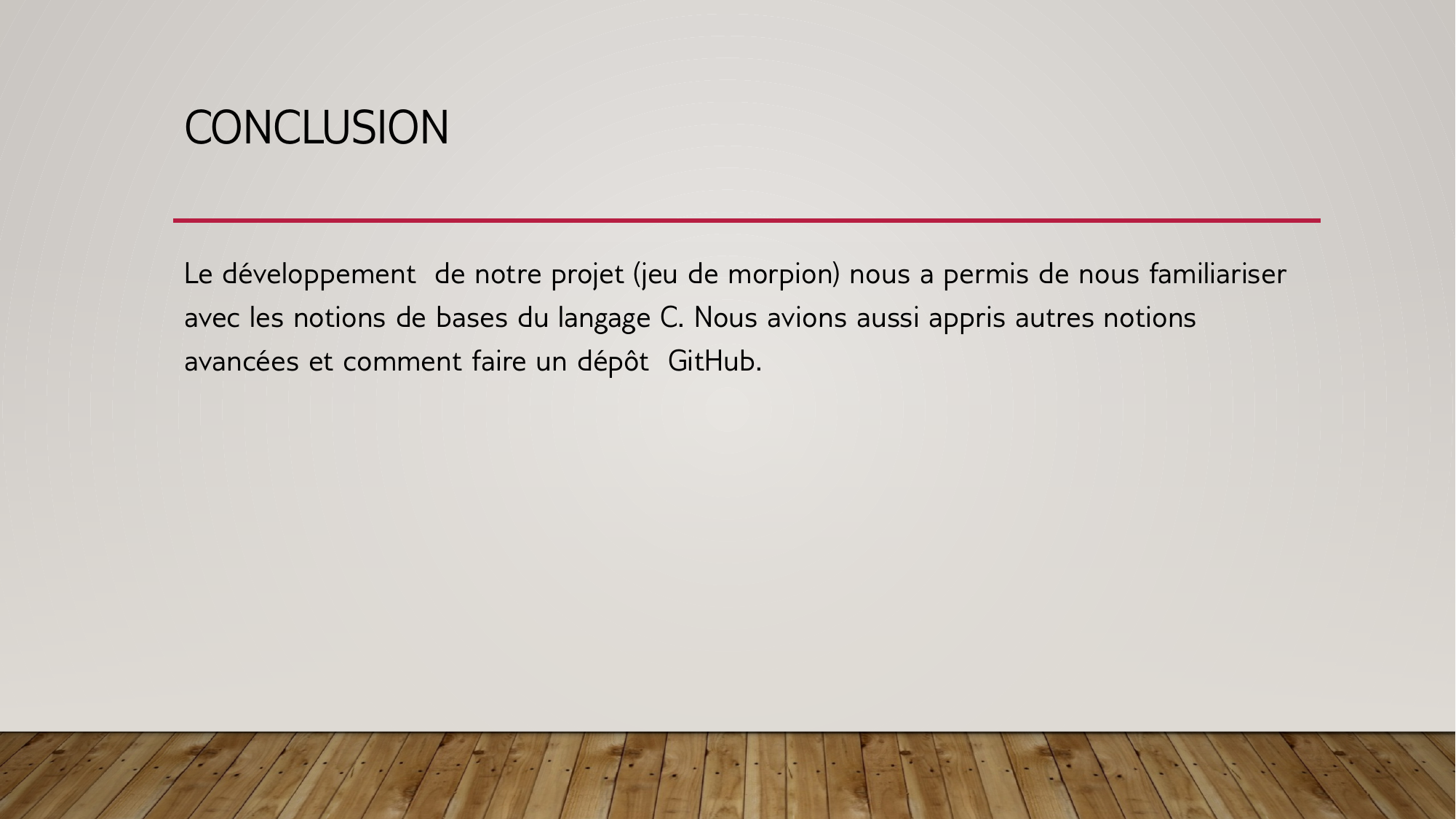

# CONCLUSION
Le développement  de notre projet (jeu de morpion) nous a permis de nous familiariser avec les notions de bases du langage C. Nous avions aussi appris autres notions avancées et comment faire un dépôt  GitHub.